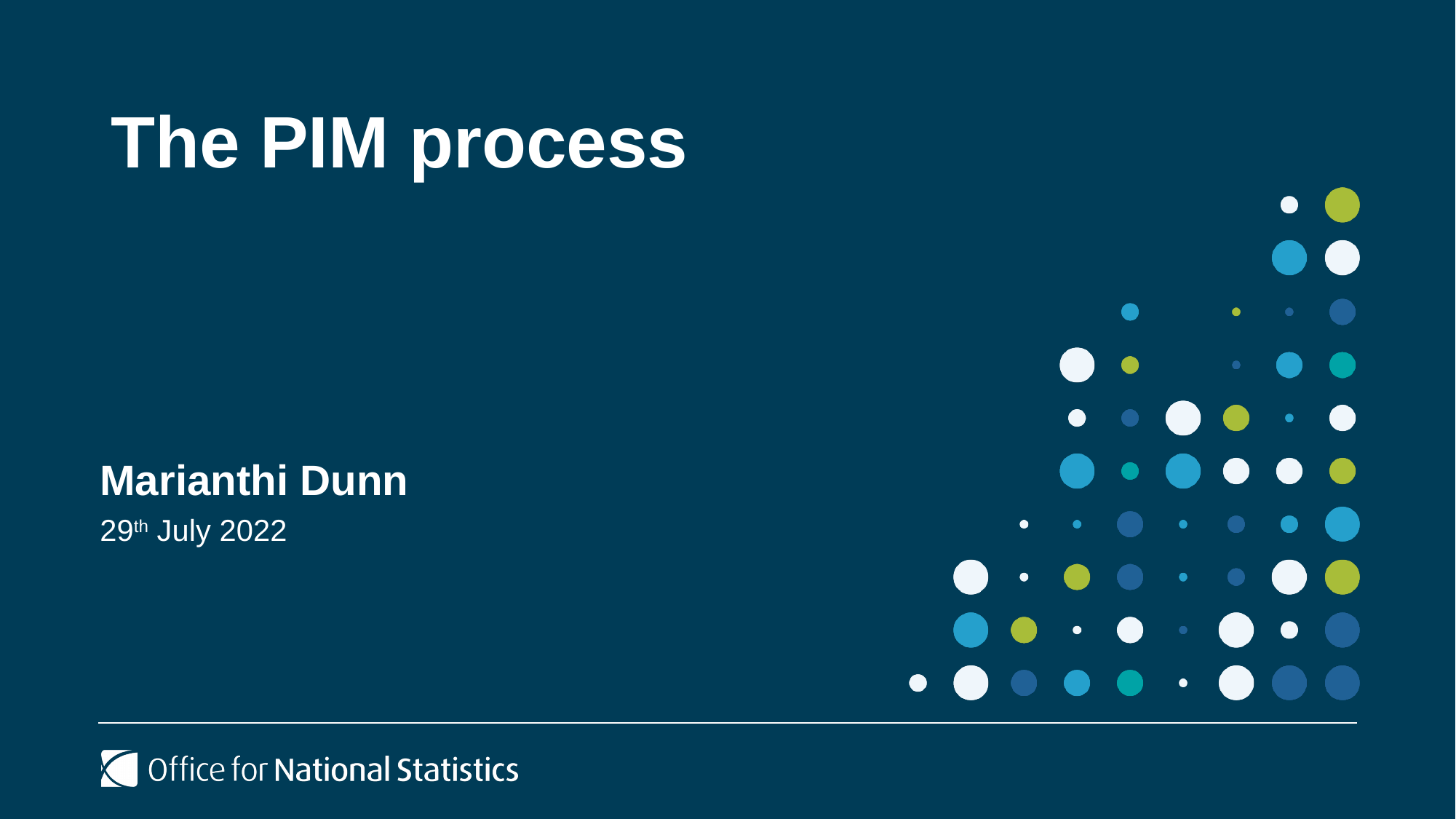

# The PIM process
Marianthi Dunn
29th July 2022